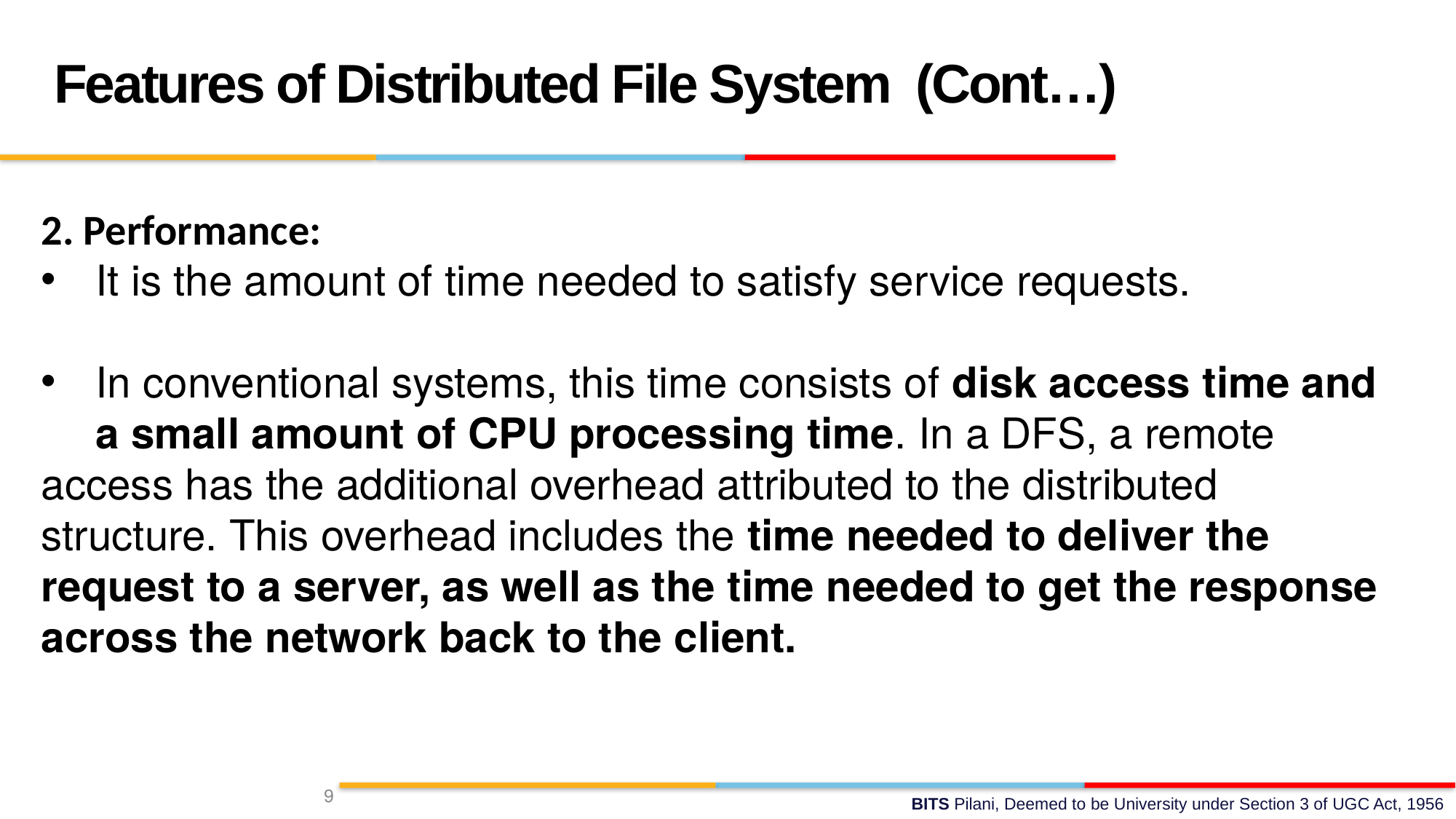

Features of Distributed File System  (Cont…)
2. Performance:
It is the amount of time needed to satisfy service requests.

In conventional systems, this time consists of disk access time and a small amount of CPU processing time. In a DFS, a remote
access has the additional overhead attributed to the distributed
structure. This overhead includes the time needed to deliver the
request to a server, as well as the time needed to get the response across the network back to the client.

9